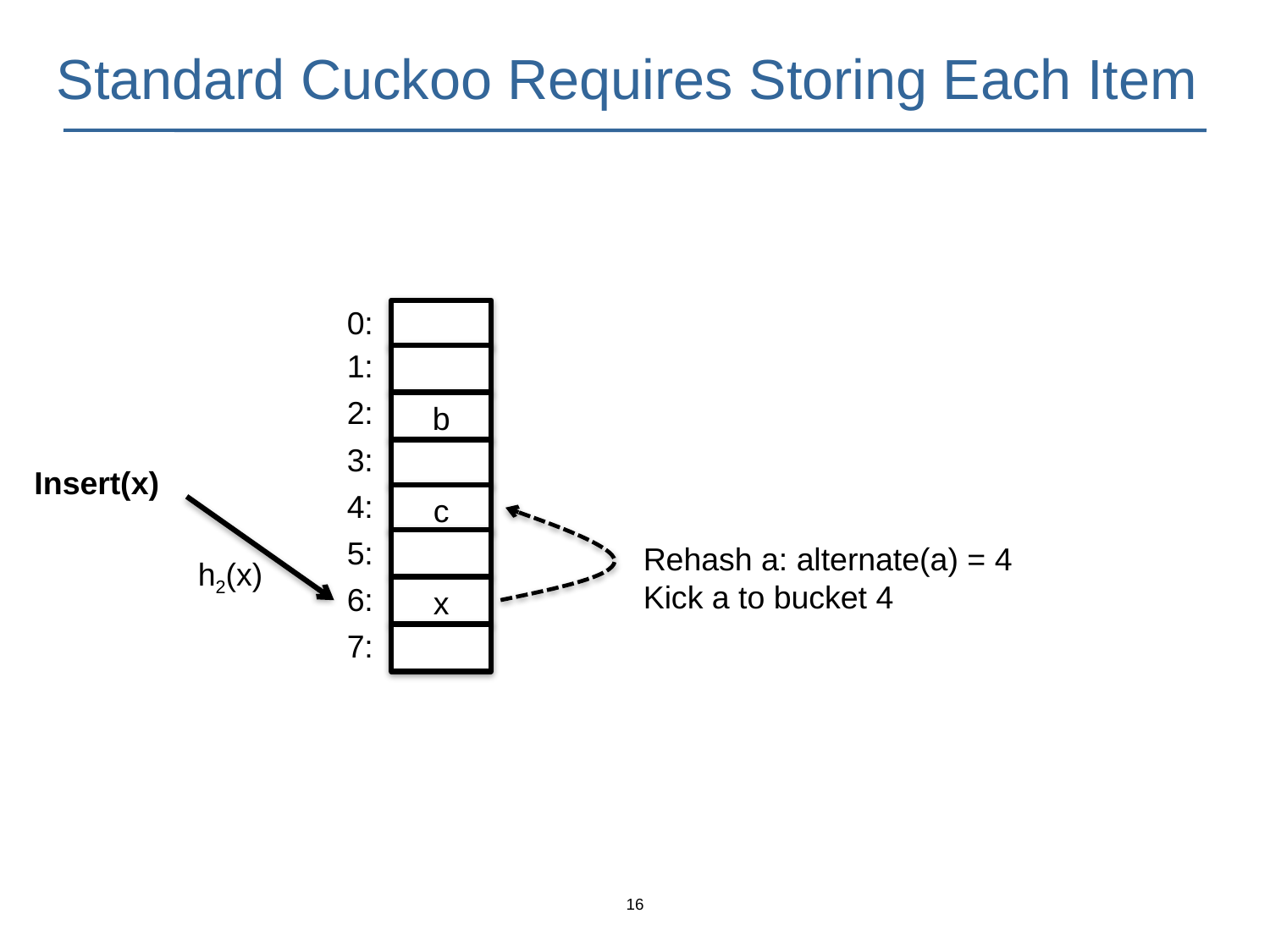

# Standard Cuckoo Requires Storing Each Item
0:

1:

2:
b
3:

Insert(x)
4:
c

5:

Rehash a: alternate(a) = 4
Kick a to bucket 4
h2(x)
6:
x
7:

16